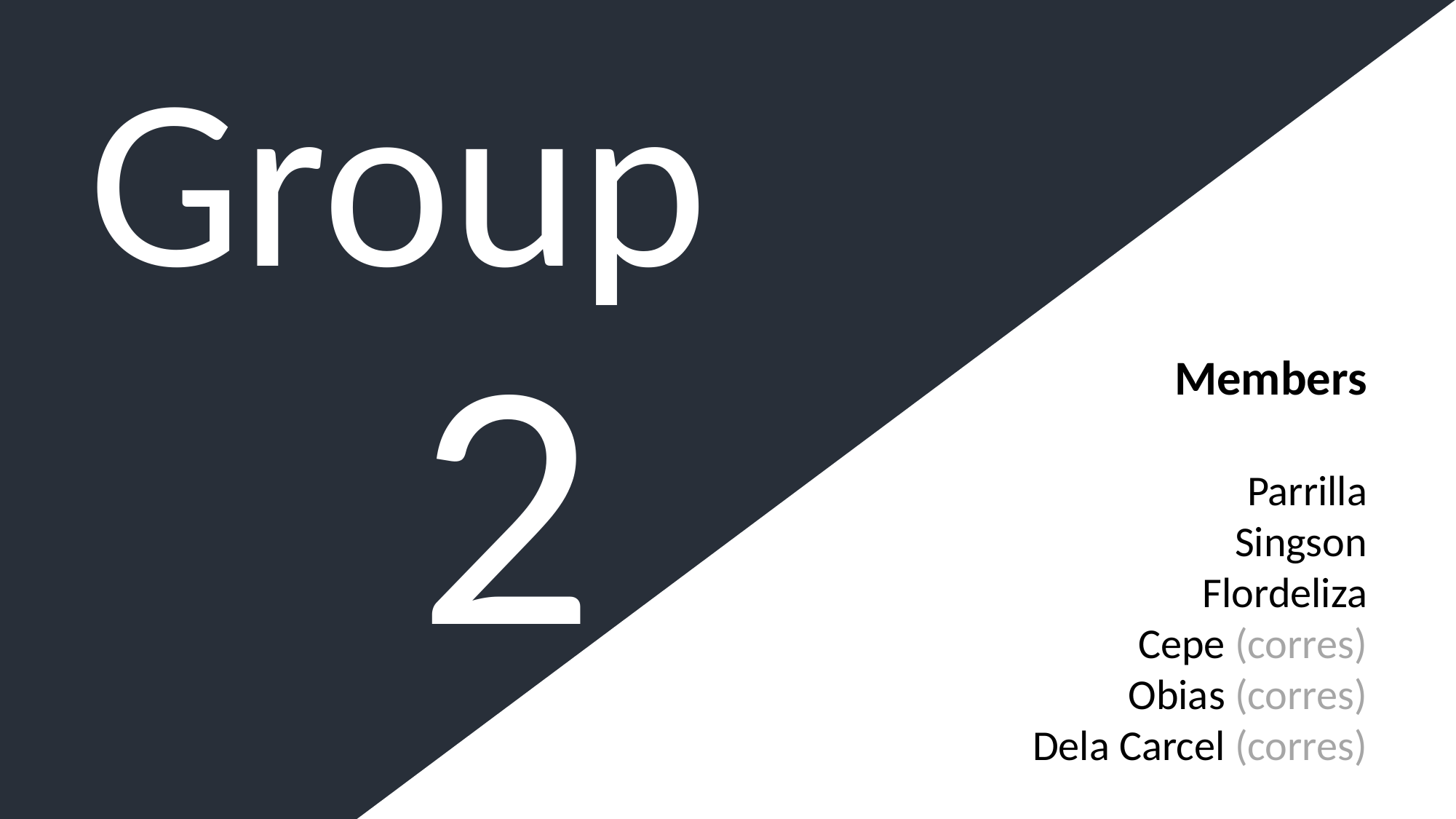

# Group   	  2
Members

Parrilla
Singson
Flordeliza
Cepe (corres)
Obias (corres)
Dela Carcel (corres)